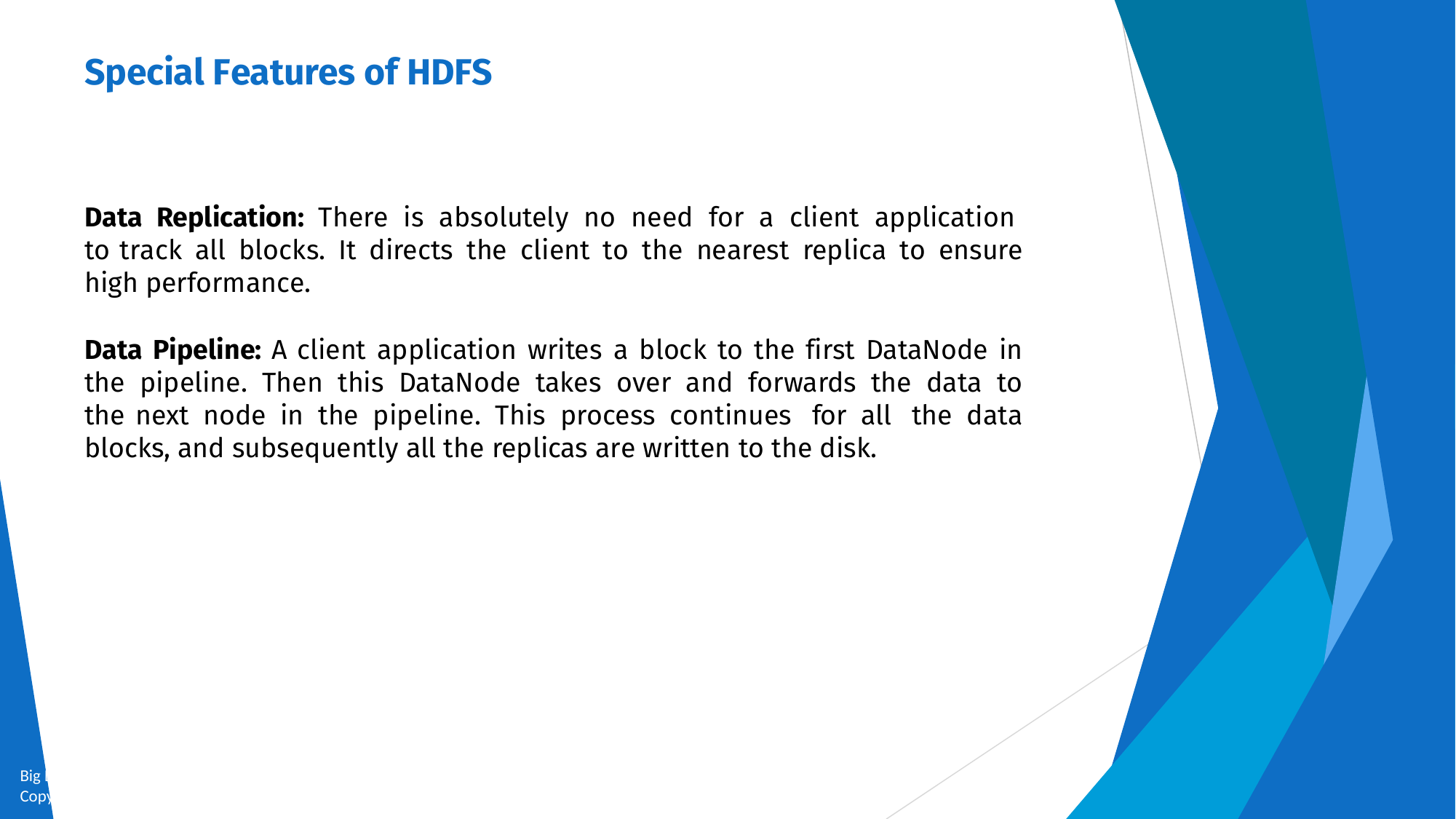

# Special Features of HDFS
Data  Replication:  There  is  absolutely  no  need  for  a  client  application  to track all blocks. It directs the client to the nearest replica to ensure high performance.

Data Pipeline: A client application writes a block to the first DataNode in the pipeline. Then this DataNode takes over and forwards the data to the next node in the pipeline. This process continues  for all  the data blocks, and subsequently all the replicas are written to the disk.
Big Data and Analytics by Seema Acharya and Subhashini Chellappan
Copyright 2015, WILEY INDIA PVT. LTD.